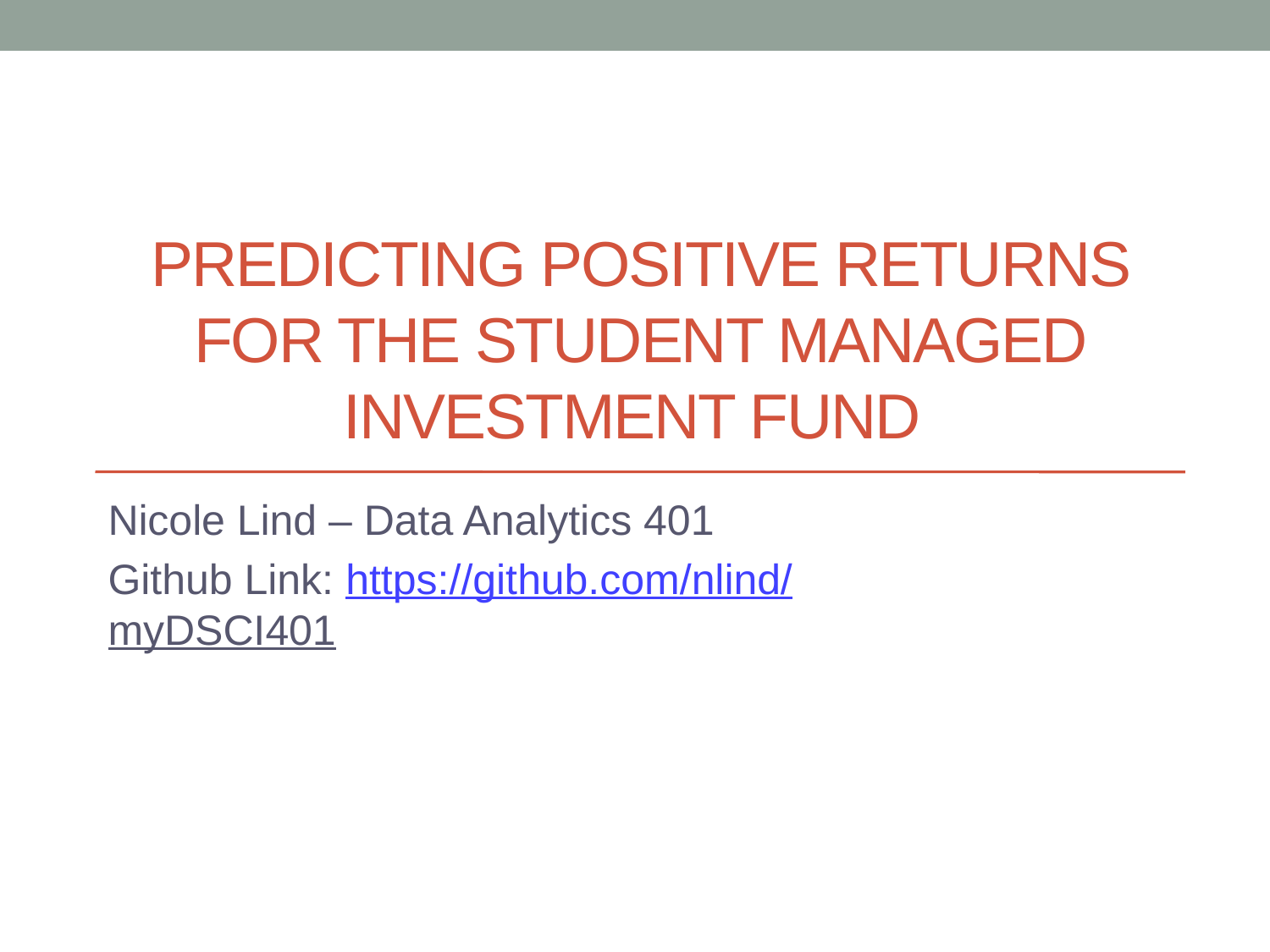

# Predicting Positive Returns for the student managed investment fund
Nicole Lind – Data Analytics 401
Github Link: https://github.com/nlind/myDSCI401